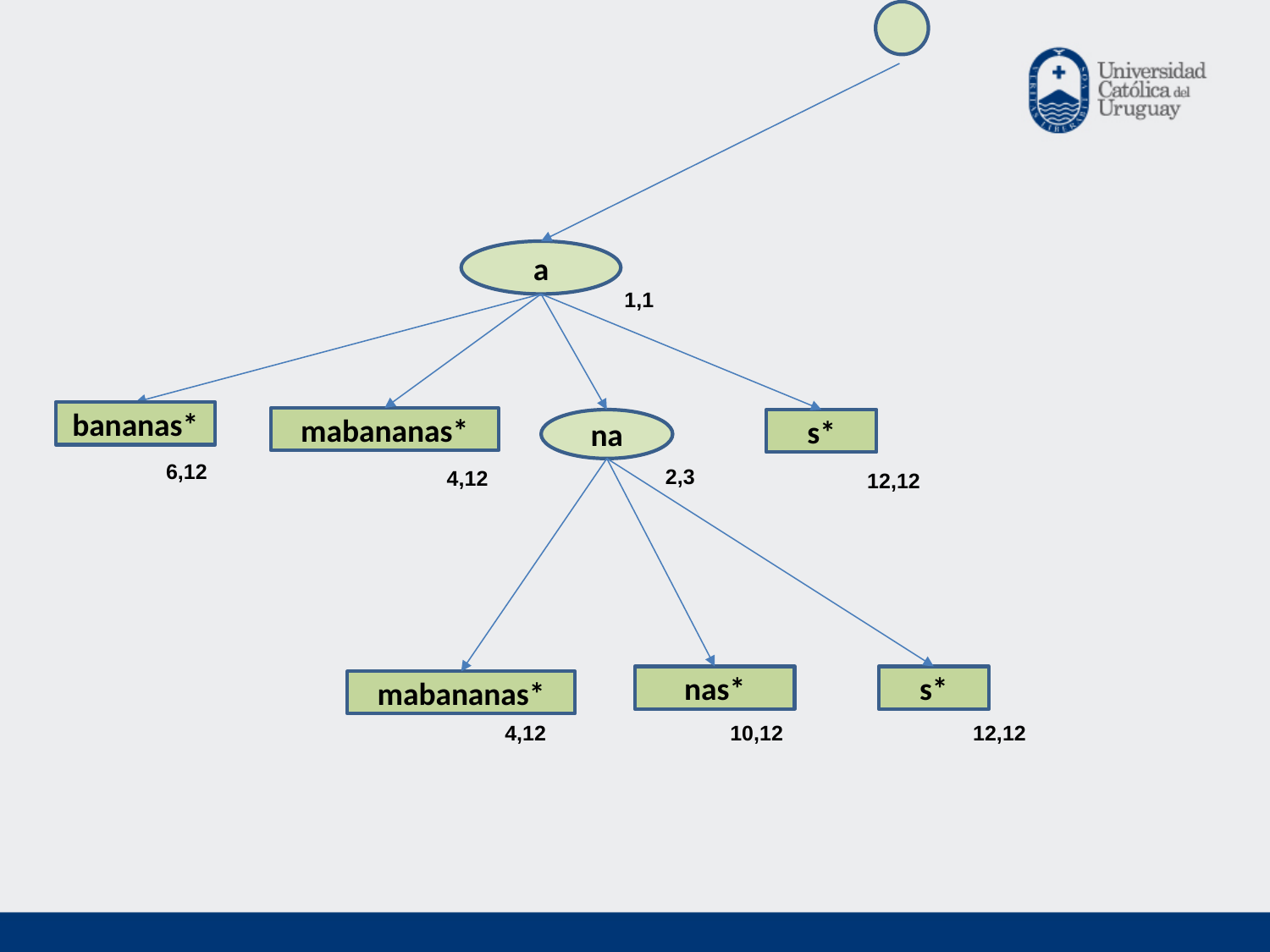

a
1,1
| 0 | 1 | 2 | 3 | 4 | 5 | 6 | 7 | 8 | 9 | 10 | 11 | 12 | 13 |
| --- | --- | --- | --- | --- | --- | --- | --- | --- | --- | --- | --- | --- | --- |
| p | a | n | a | m | a | b | a | n | a | n | a | s | \* |
bananas*
mabananas*
na
s*
6,12
2,3
4,12
12,12
nas*
s*
mabananas*
4,12
10,12
12,12